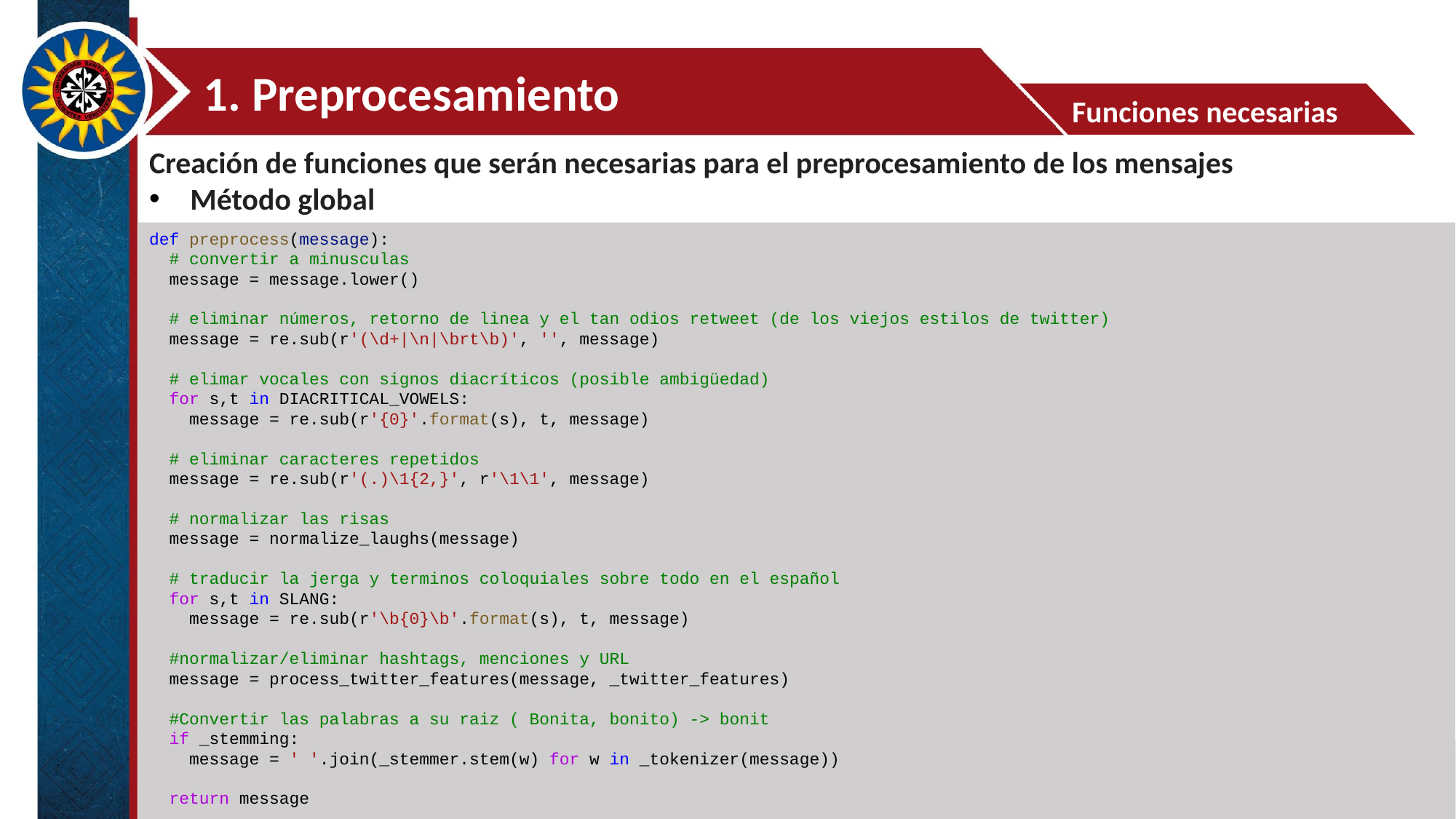

1. Preprocesamiento

Funciones necesarias
Creación de funciones que serán necesarias para el preprocesamiento de los mensajes
Método global
def preprocess(message):
  # convertir a minusculas
  message = message.lower()

  # eliminar números, retorno de linea y el tan odios retweet (de los viejos estilos de twitter)
  message = re.sub(r'(\d+|\n|\brt\b)', '', message)

  # elimar vocales con signos diacríticos (posible ambigüedad)
  for s,t in DIACRITICAL_VOWELS:
    message = re.sub(r'{0}'.format(s), t, message)

  # eliminar caracteres repetidos
  message = re.sub(r'(.)\1{2,}', r'\1\1', message)

  # normalizar las risas
  message = normalize_laughs(message)

  # traducir la jerga y terminos coloquiales sobre todo en el español
  for s,t in SLANG:
    message = re.sub(r'\b{0}\b'.format(s), t, message)
  #normalizar/eliminar hashtags, menciones y URL
  message = process_twitter_features(message, _twitter_features)
  #Convertir las palabras a su raiz ( Bonita, bonito) -> bonit
  if _stemming:
    message = ' '.join(_stemmer.stem(w) for w in _tokenizer(message))
  return message